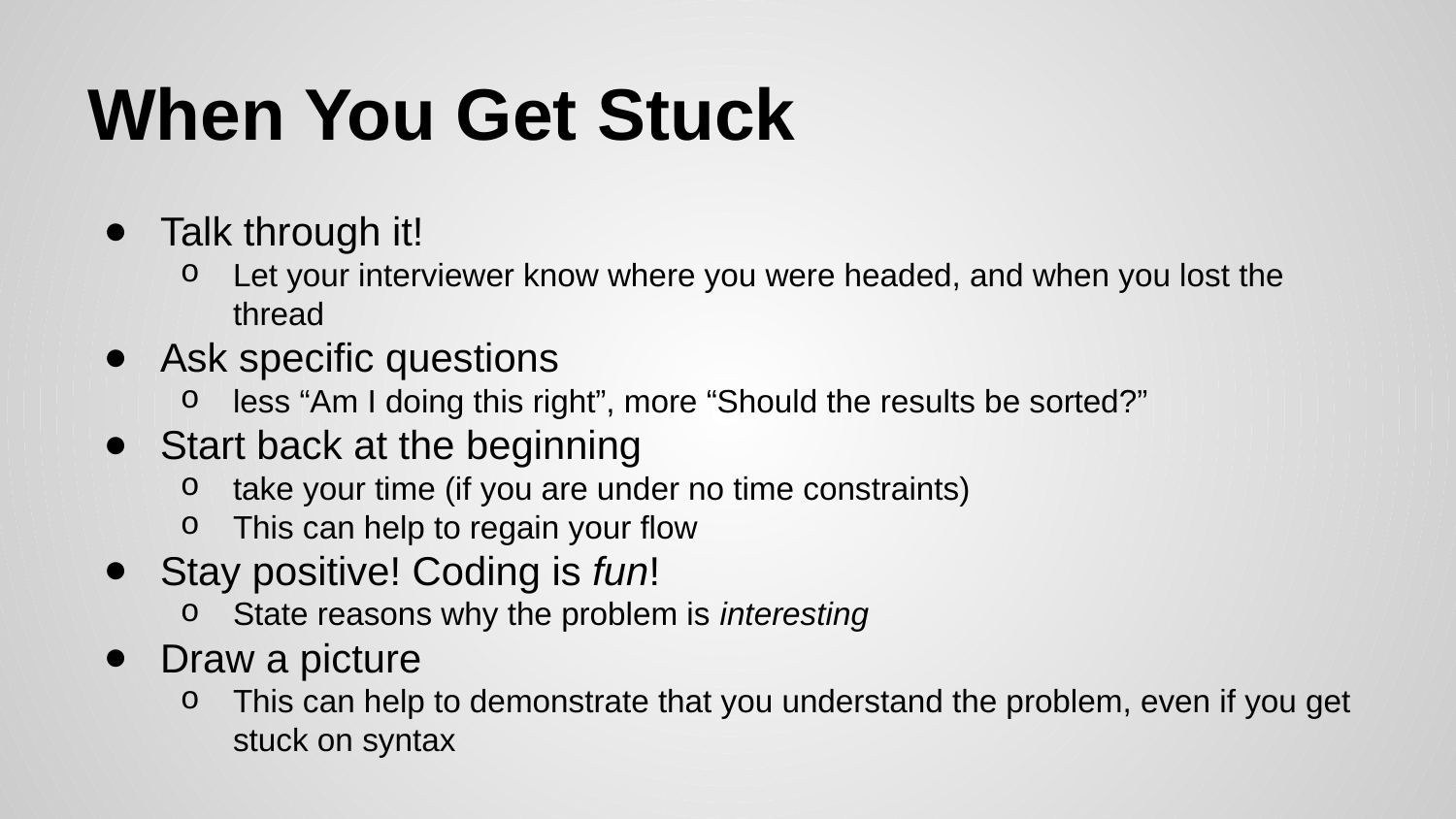

# When You Get Stuck
Talk through it!
Let your interviewer know where you were headed, and when you lost the thread
Ask specific questions
less “Am I doing this right”, more “Should the results be sorted?”
Start back at the beginning
take your time (if you are under no time constraints)
This can help to regain your flow
Stay positive! Coding is fun!
State reasons why the problem is interesting
Draw a picture
This can help to demonstrate that you understand the problem, even if you get stuck on syntax